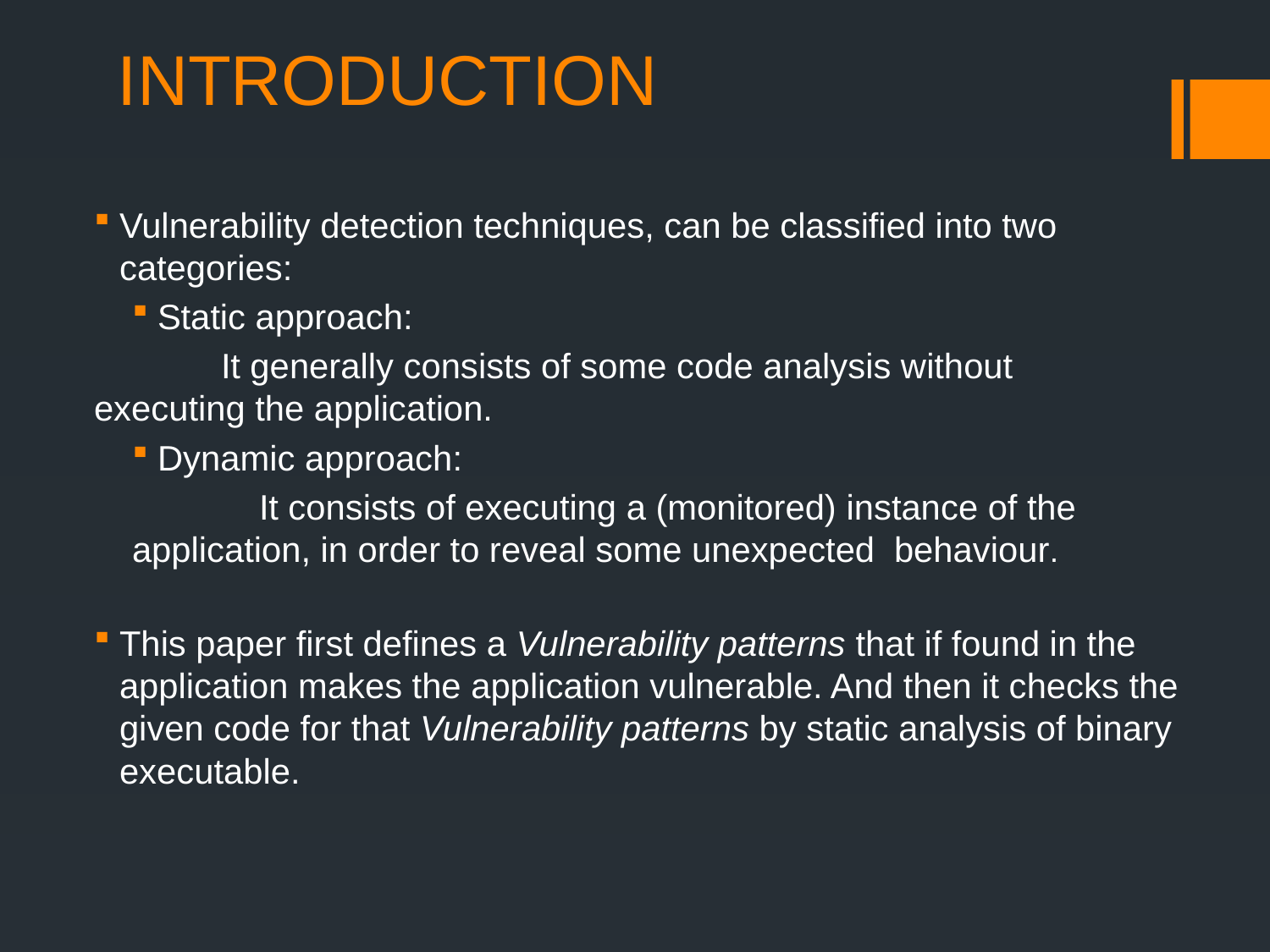

# INTRODUCTION
Vulnerability detection techniques, can be classified into two categories:
Static approach:
	It generally consists of some code analysis without 	executing the application.
Dynamic approach:
	It consists of executing a (monitored) instance of the 	application, in order to reveal some unexpected 	behaviour.

This paper first defines a Vulnerability patterns that if found in the application makes the application vulnerable. And then it checks the given code for that Vulnerability patterns by static analysis of binary executable.